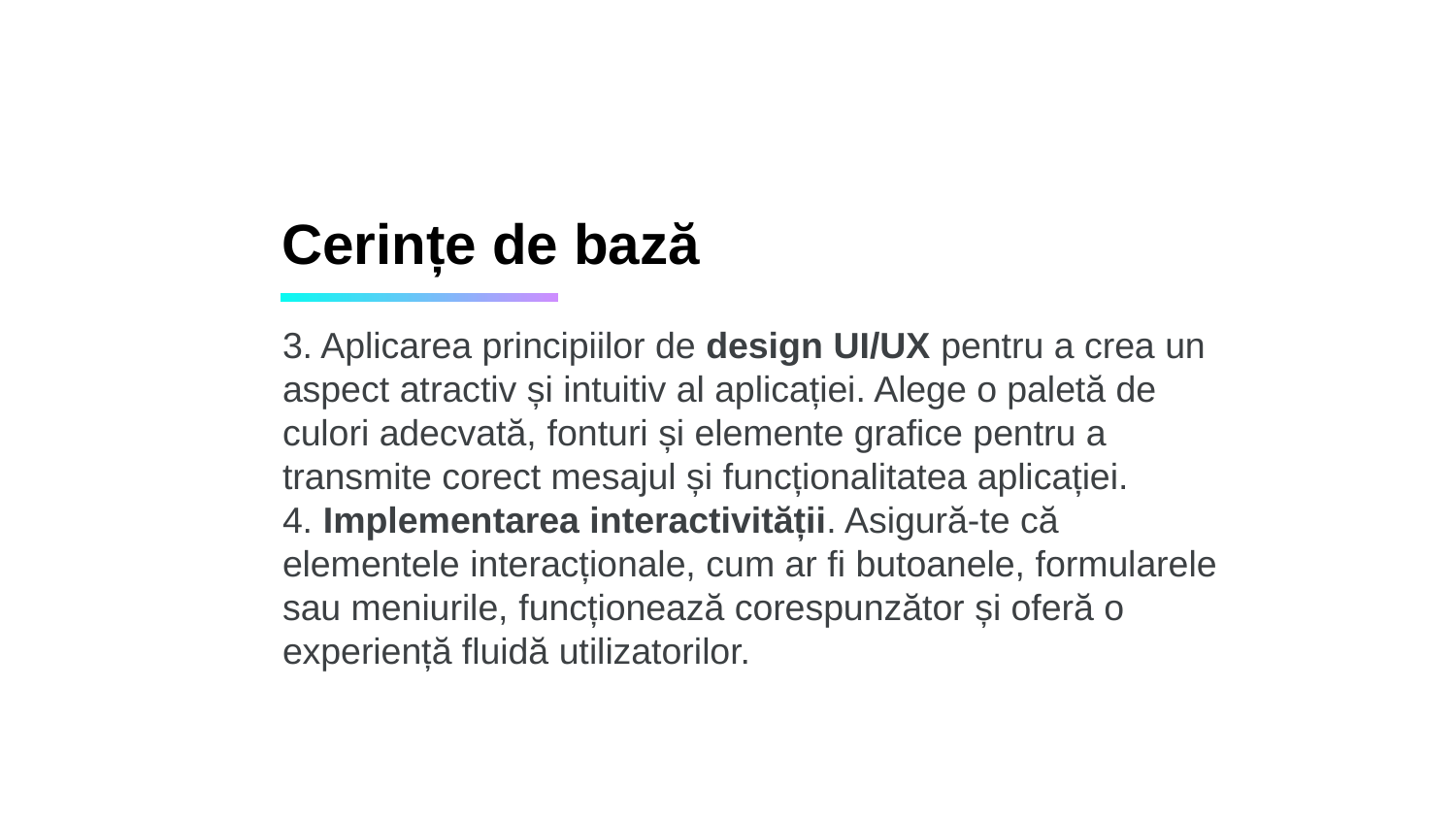

# Cerințe de bază

3. Aplicarea principiilor de design UI/UX pentru a crea un aspect atractiv și intuitiv al aplicației. Alege o paletă de culori adecvată, fonturi și elemente grafice pentru a transmite corect mesajul și funcționalitatea aplicației.
4. Implementarea interactivității. Asigură-te că elementele interacționale, cum ar fi butoanele, formularele sau meniurile, funcționează corespunzător și oferă o experiență fluidă utilizatorilor.